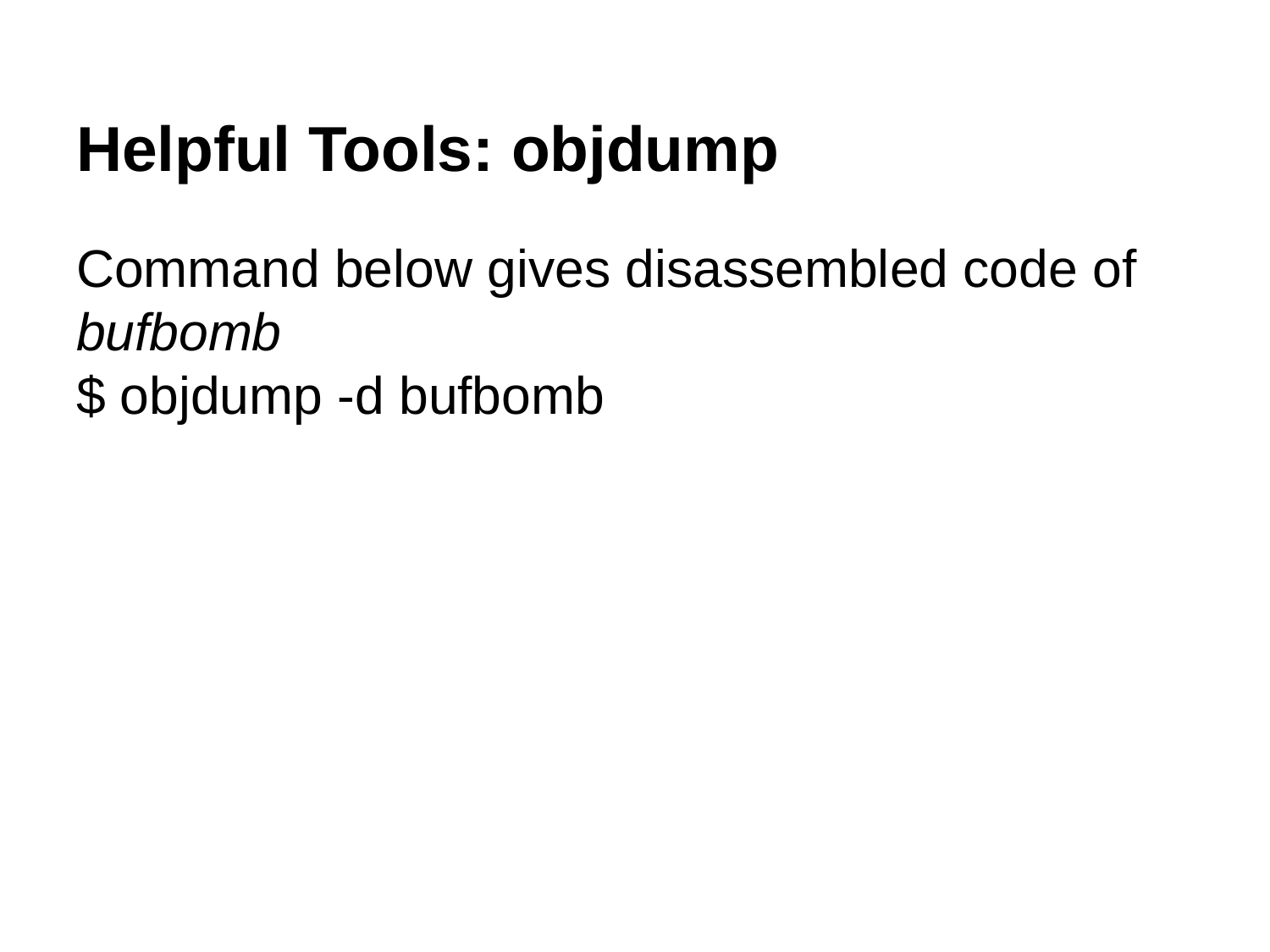

Helpful Tools: objdump
Command below gives disassembled code of bufbomb
$ objdump -d bufbomb